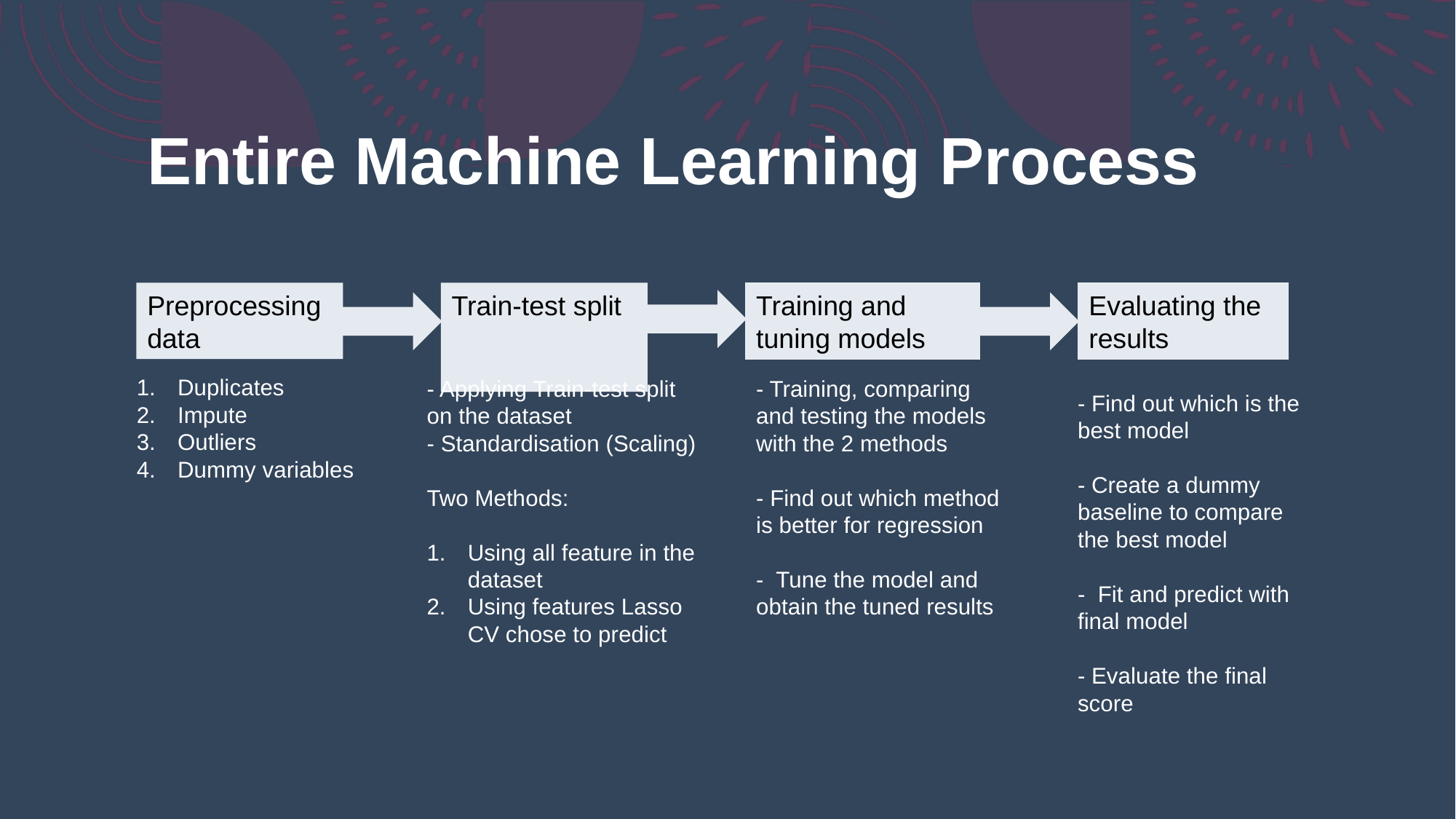

# Entire Machine Learning Process
Train-test split

Training and tuning models
Evaluating the results
Preprocessing data

Duplicates
Impute
Outliers
Dummy variables

- Applying Train-test split on the dataset
- Standardisation (Scaling)

Two Methods:

Using all feature in the dataset
Using features Lasso CV chose to predict
- Training, comparing and testing the models with the 2 methods

- Find out which method is better for regression

-  Tune the model and obtain the tuned results
- Find out which is the best model

- Create a dummy baseline to compare the best model

-  Fit and predict with final model

- Evaluate the final score